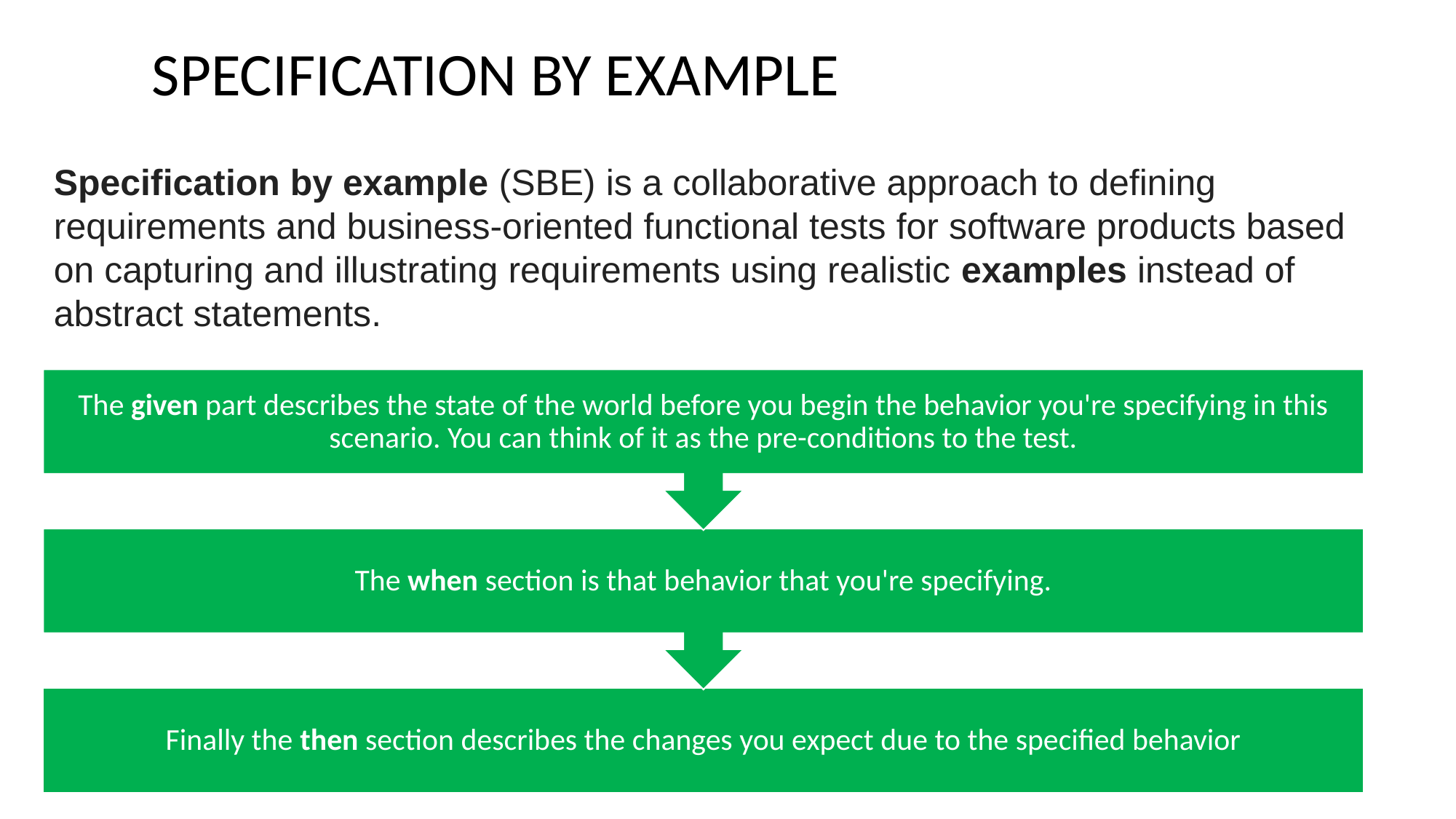

specification by example
Specification by example (SBE) is a collaborative approach to defining requirements and business-oriented functional tests for software products based on capturing and illustrating requirements using realistic examples instead of abstract statements.
Finally the then section describes the changes you expect due to the specified behavior
The when section is that behavior that you're specifying.
The given part describes the state of the world before you begin the behavior you're specifying in this scenario. You can think of it as the pre-conditions to the test.
# Test First